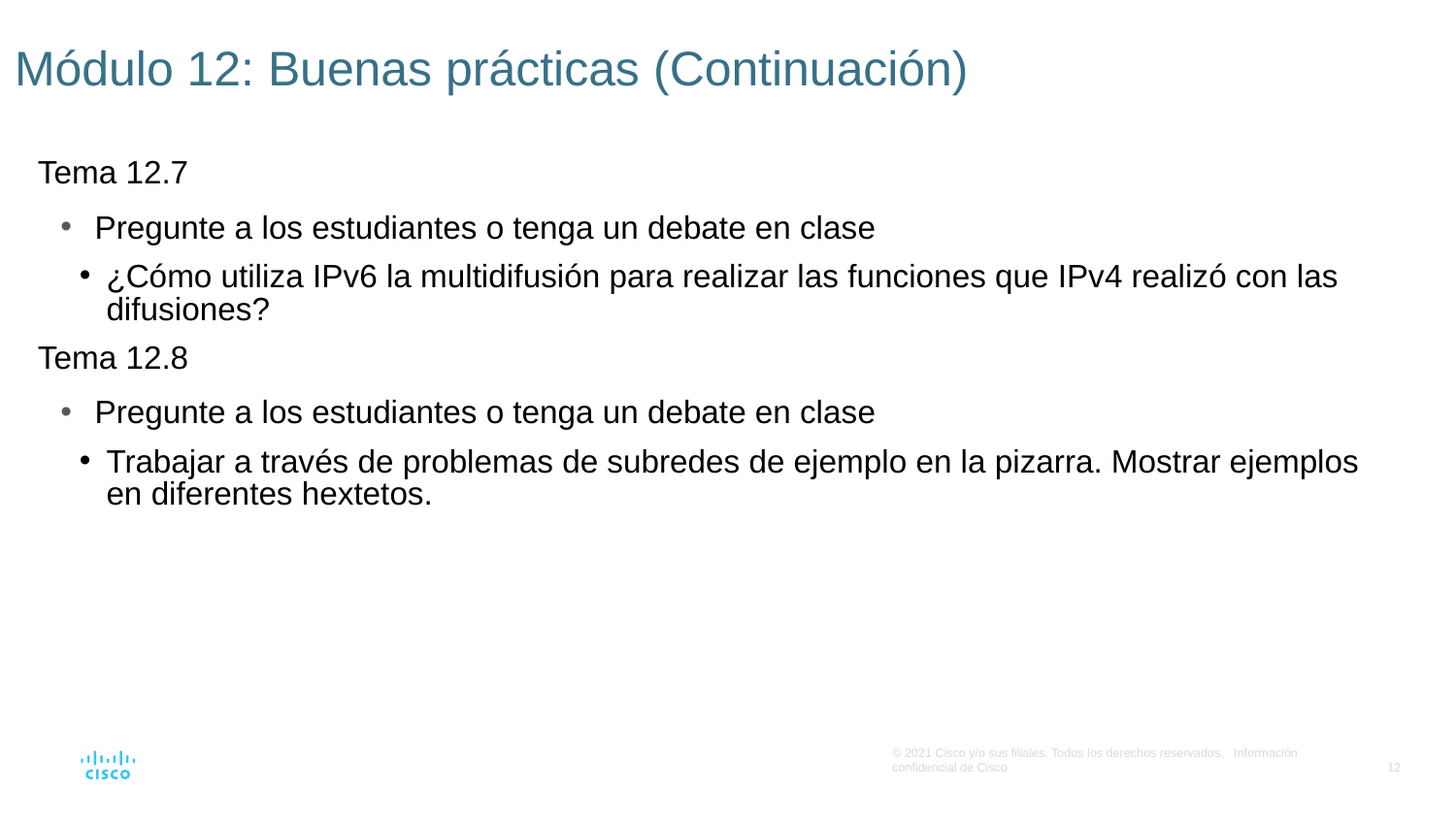

# Módulo 12: Buenas prácticas (Continuación)
Tema 12.7
Pregunte a los estudiantes o tenga un debate en clase
¿Cómo utiliza IPv6 la multidifusión para realizar las funciones que IPv4 realizó con las difusiones?
Tema 12.8
Pregunte a los estudiantes o tenga un debate en clase
Trabajar a través de problemas de subredes de ejemplo en la pizarra. Mostrar ejemplos en diferentes hextetos.